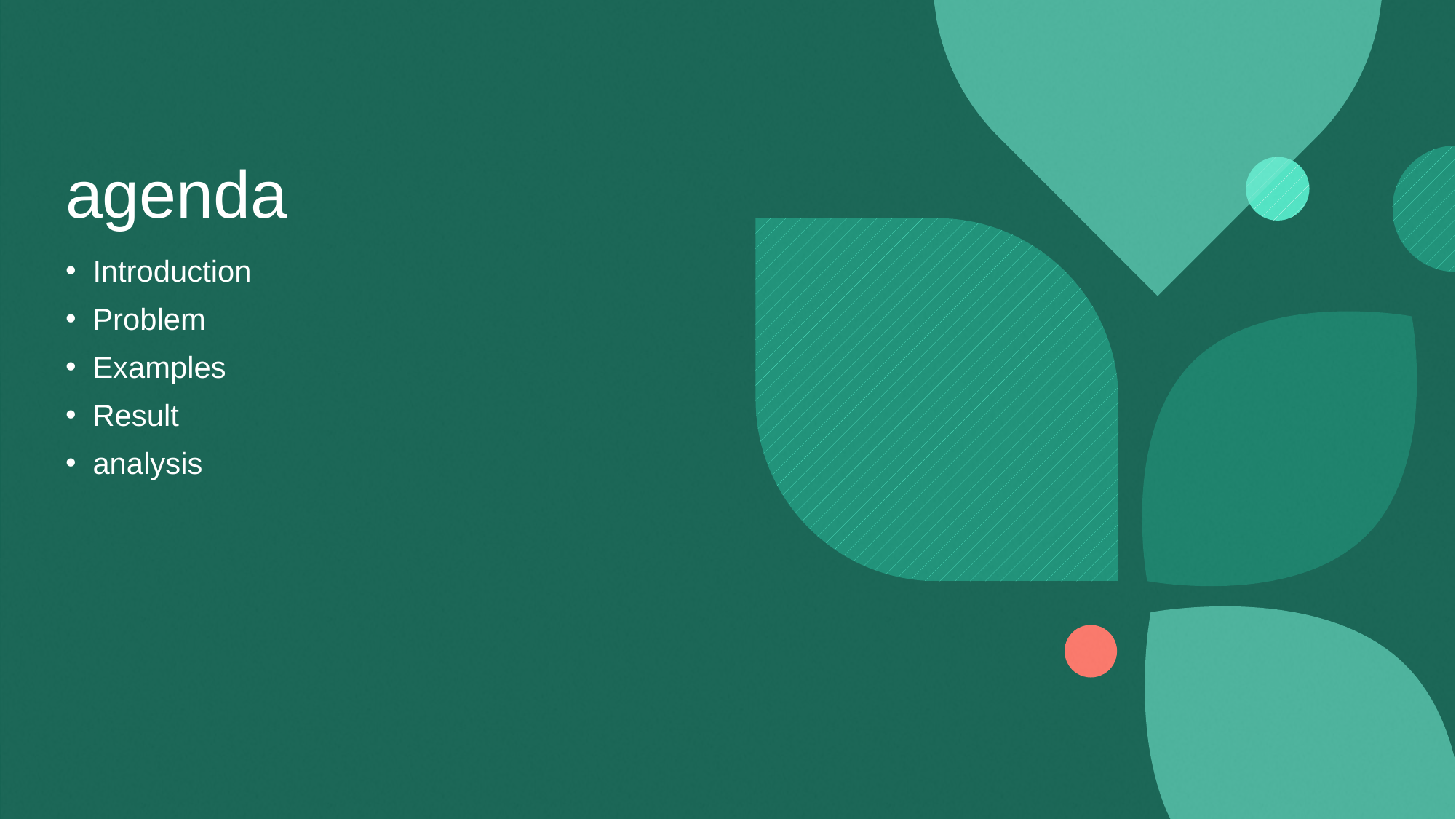

# agenda
Introduction
Problem
Examples
Result
analysis